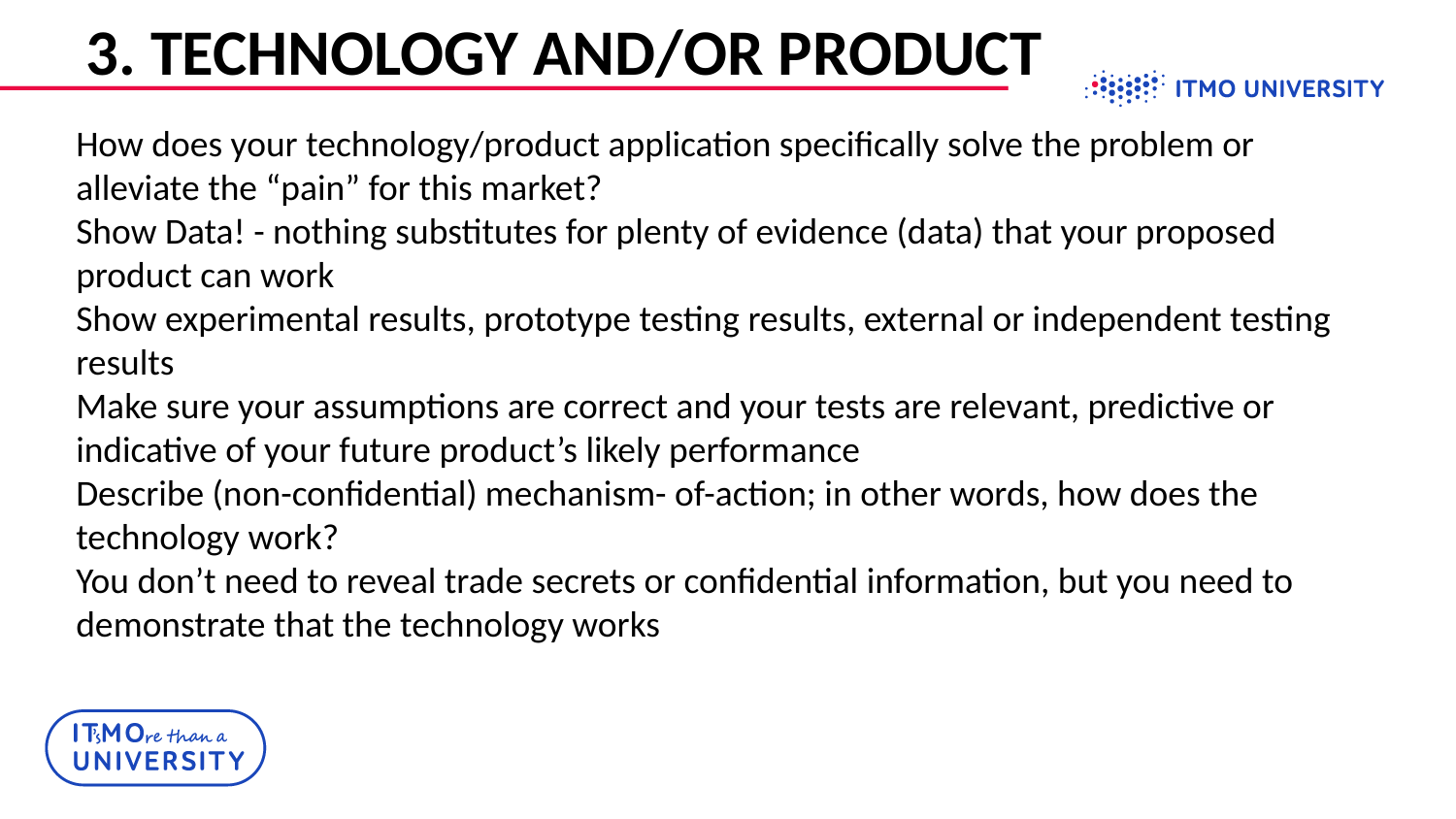

# 3. TECHNOLOGY AND/OR PRODUCT
How does your technology/product application specifically solve the problem or alleviate the “pain” for this market?
Show Data! - nothing substitutes for plenty of evidence (data) that your proposed product can work
Show experimental results, prototype testing results, external or independent testing results
Make sure your assumptions are correct and your tests are relevant, predictive or indicative of your future product’s likely performance
Describe (non-confidential) mechanism- of-action; in other words, how does the technology work?
You don’t need to reveal trade secrets or confidential information, but you need to demonstrate that the technology works